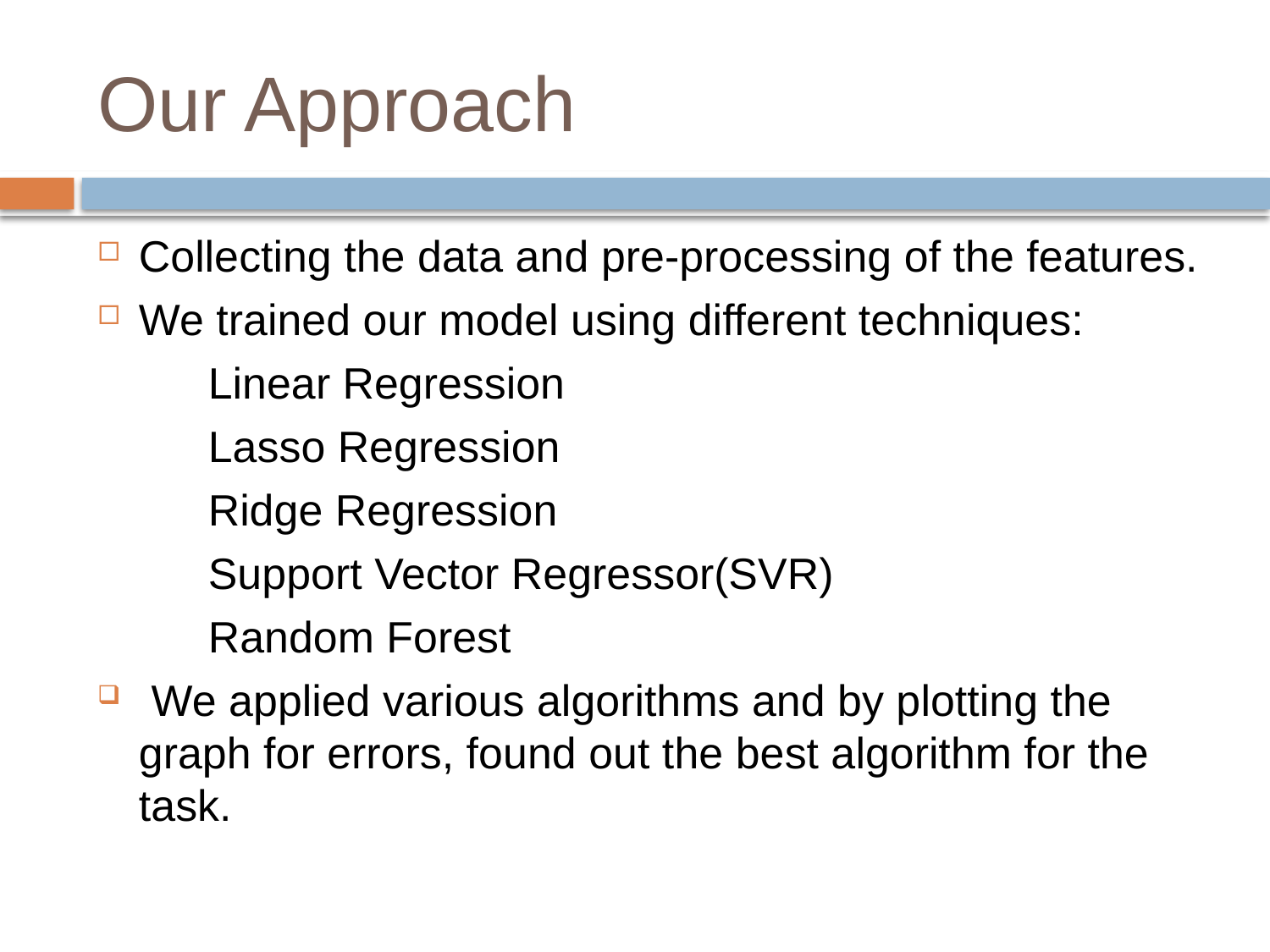

# Our Approach
Collecting the data and pre-processing of the features.
We trained our model using different techniques:
         Linear Regression
         Lasso Regression
         Ridge Regression
         Support Vector Regressor(SVR)
         Random Forest
 We applied various algorithms and by plotting the graph for errors, found out the best algorithm for the task.